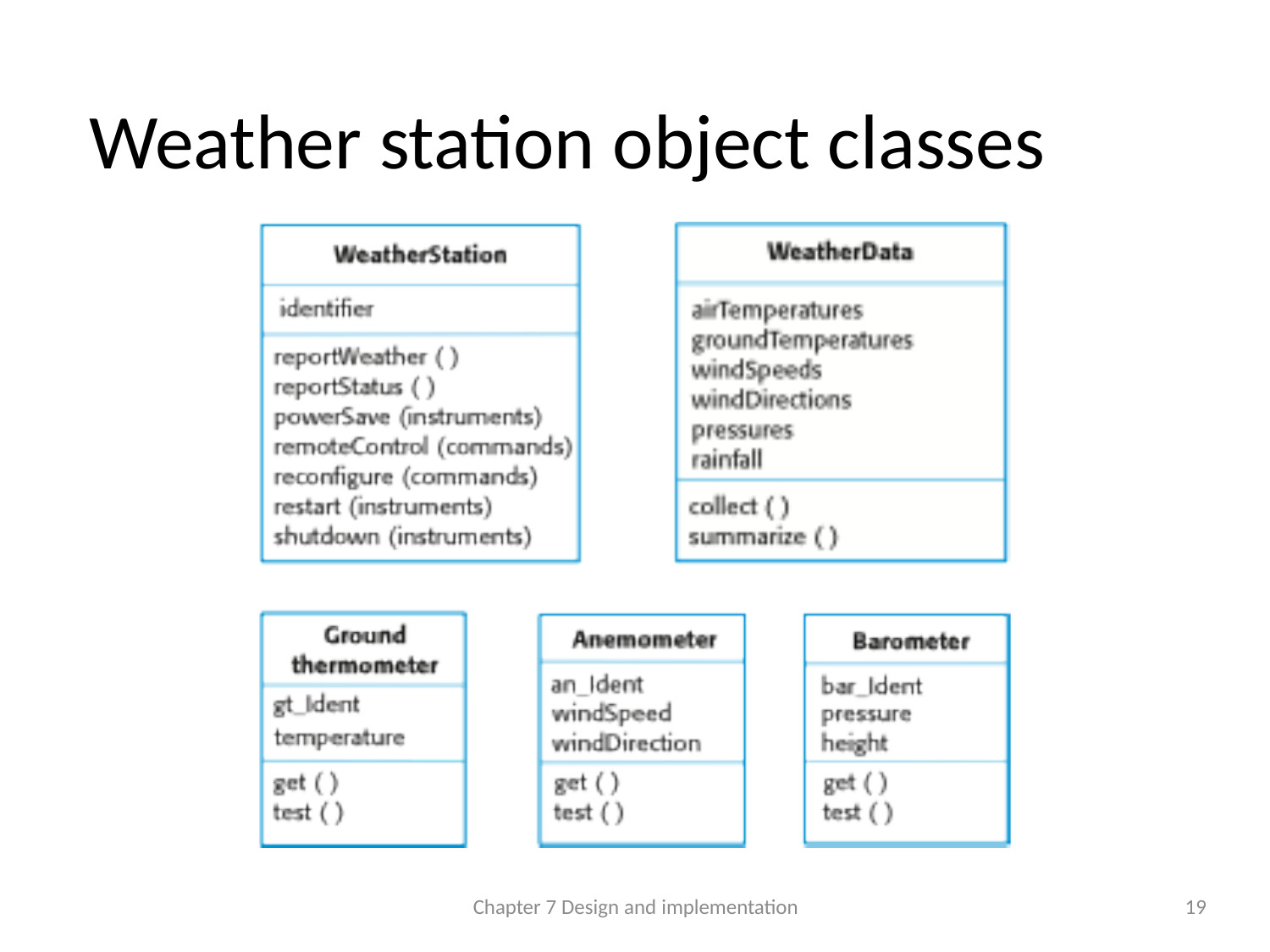

# Weather station object classes

Chapter 7 Design and implementation
19